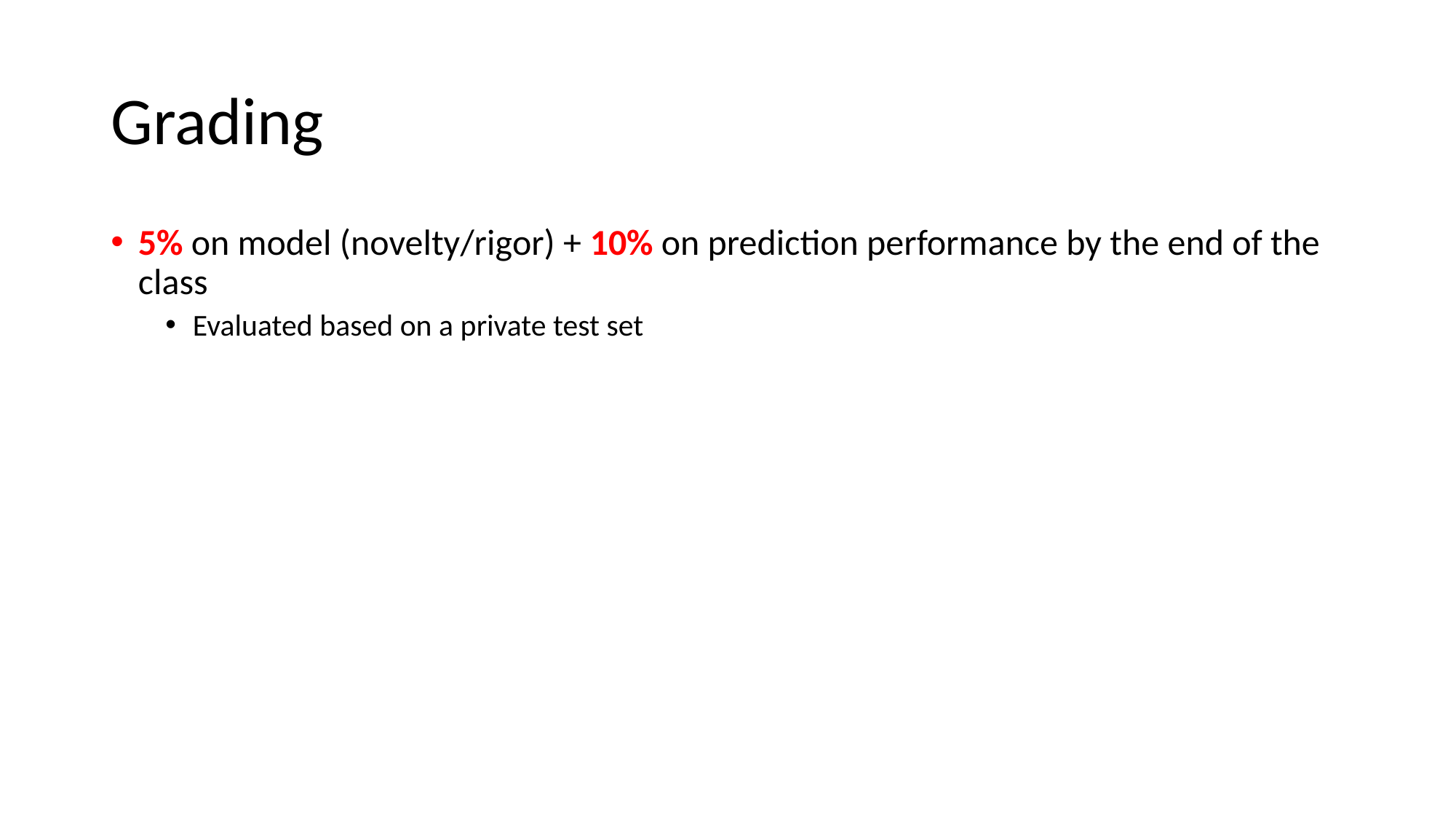

# Grading
5% on model (novelty/rigor) + 10% on prediction performance by the end of the class
Evaluated based on a private test set